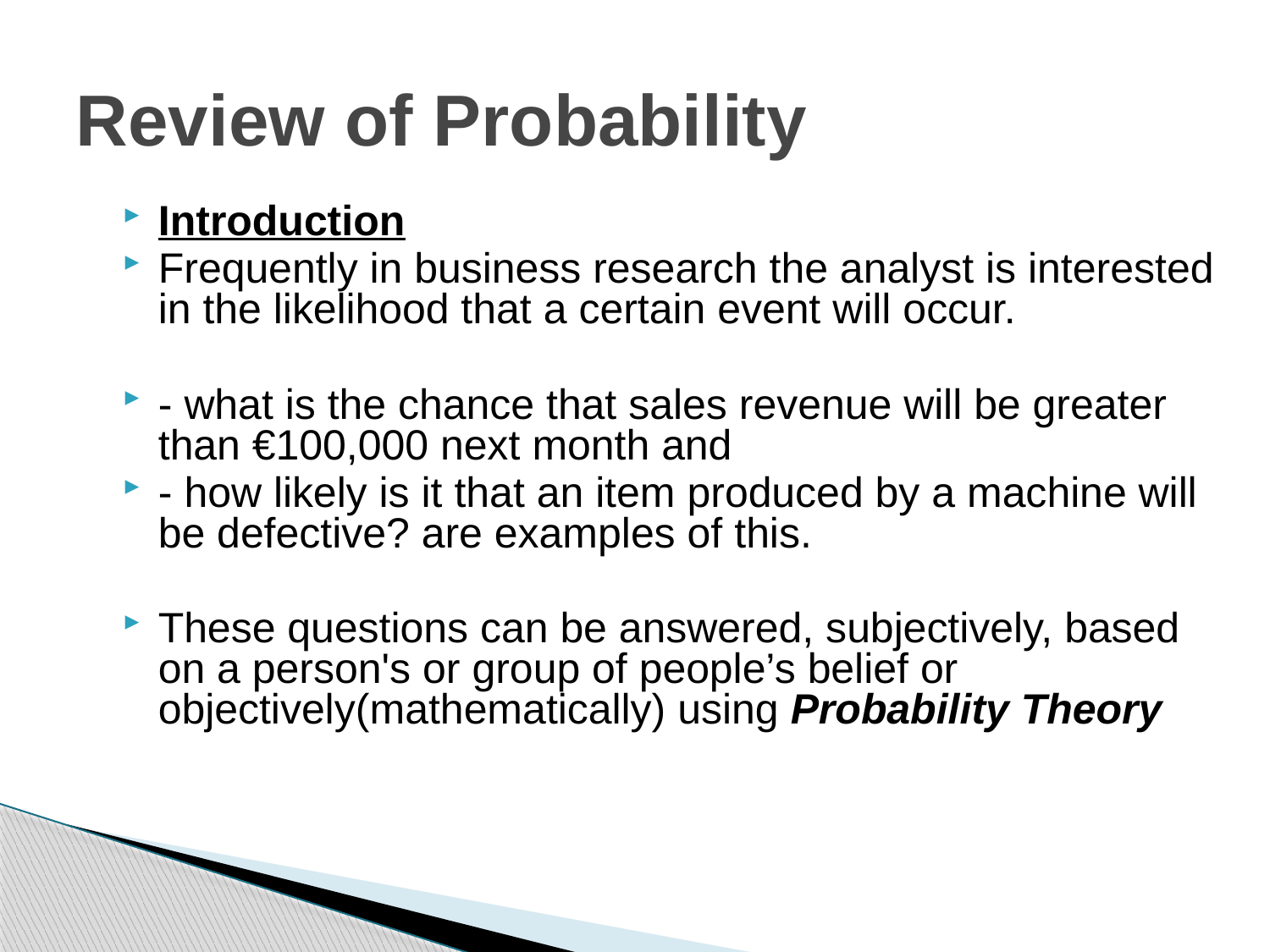

# Review of Probability
Introduction
Frequently in business research the analyst is interested in the likelihood that a certain event will occur.

- what is the chance that sales revenue will be greater than €100,000 next month and
- how likely is it that an item produced by a machine will be defective? are examples of this.

These questions can be answered, subjectively, based on a person's or group of people’s belief or objectively(mathematically) using Probability Theory